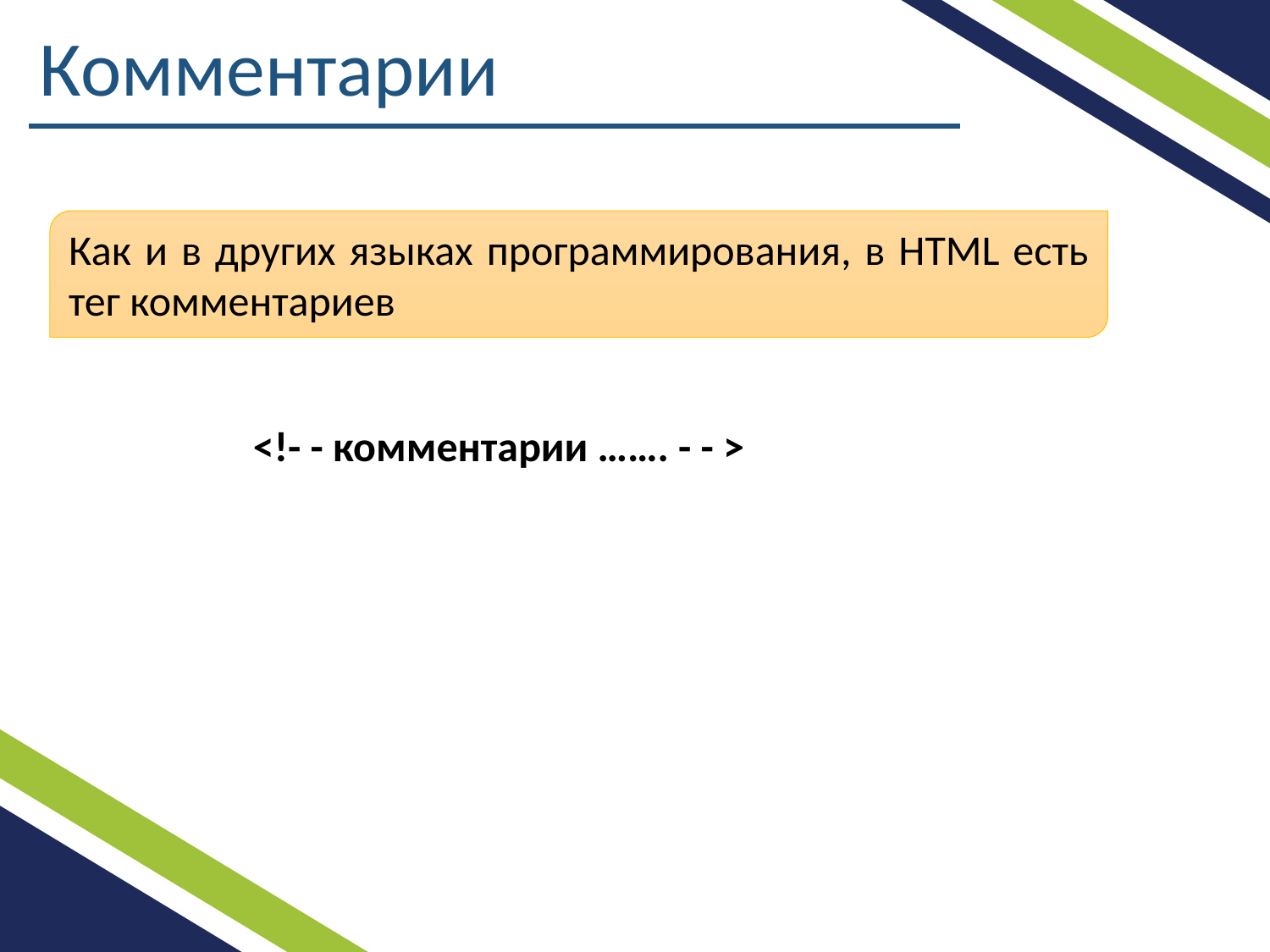

# Комментарии
Как и в других языках программирования, в HTML есть тег комментариев
<!- - комментарии ……. - - >